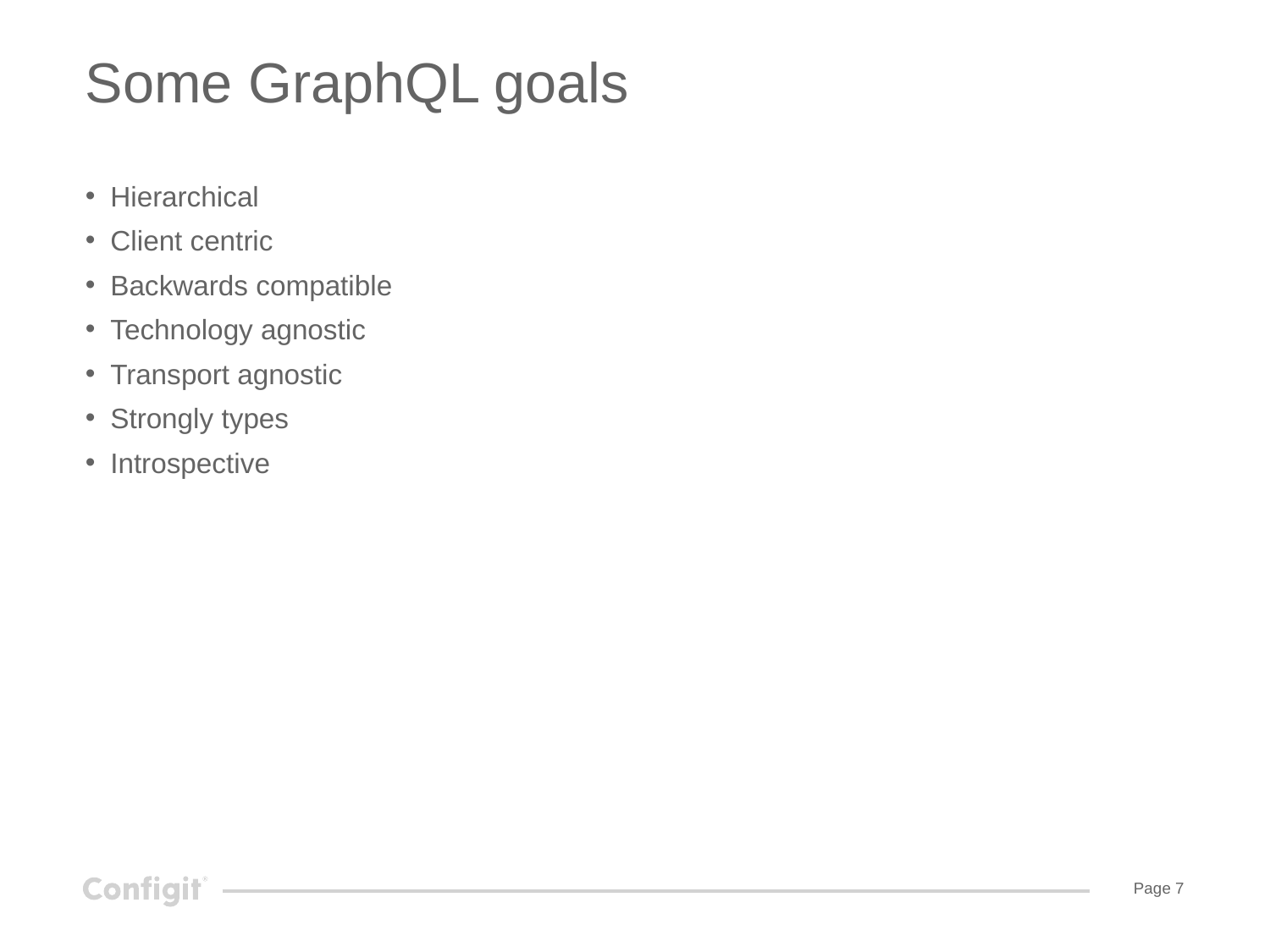

# Some GraphQL goals
Hierarchical
Client centric
Backwards compatible
Technology agnostic
Transport agnostic
Strongly types
Introspective

Configit presentation title
12 February 2016
Page 7